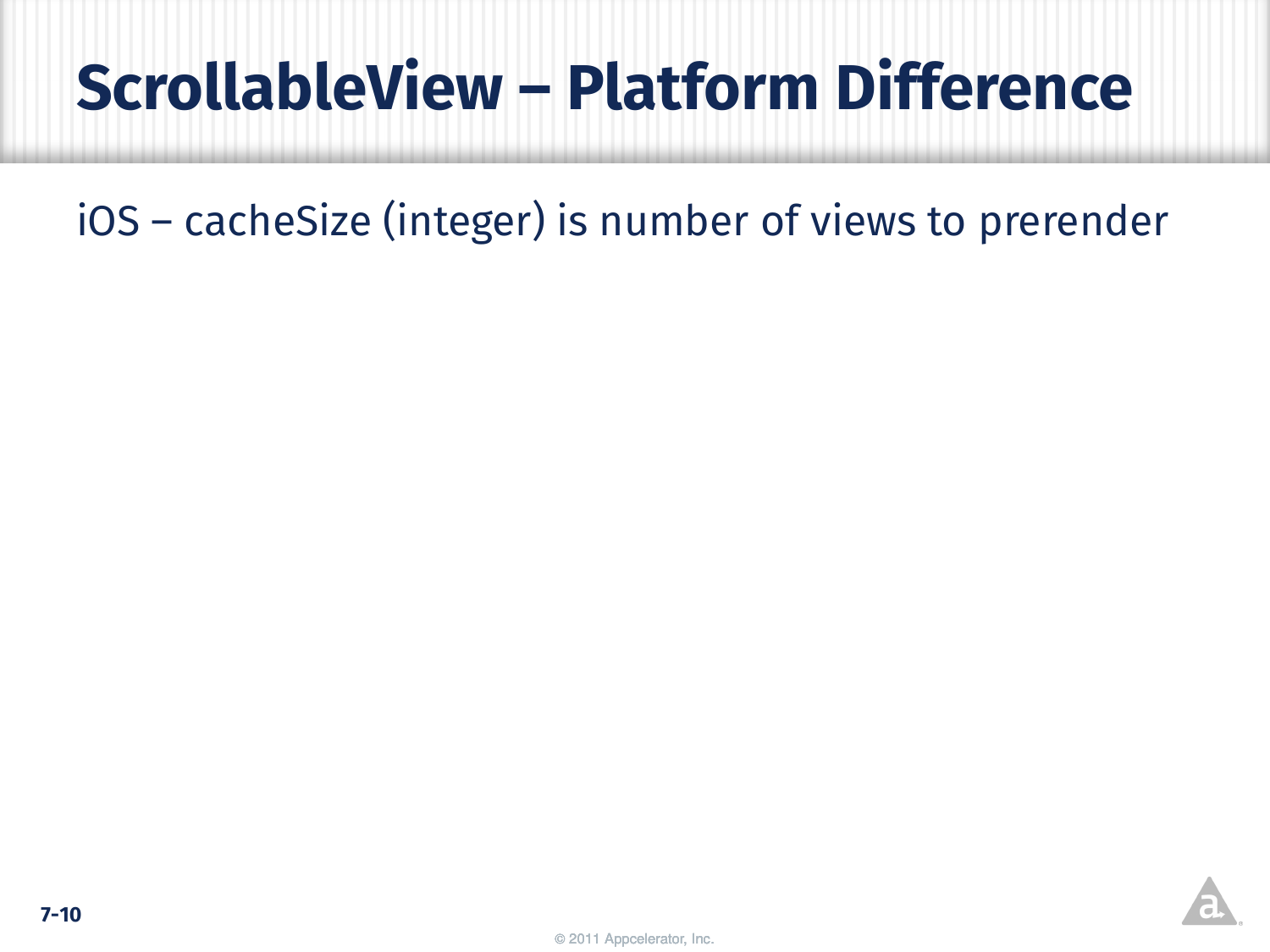

# ScrollableView – Platform Difference
iOS – cacheSize (integer) is number of views to prerender
7-10